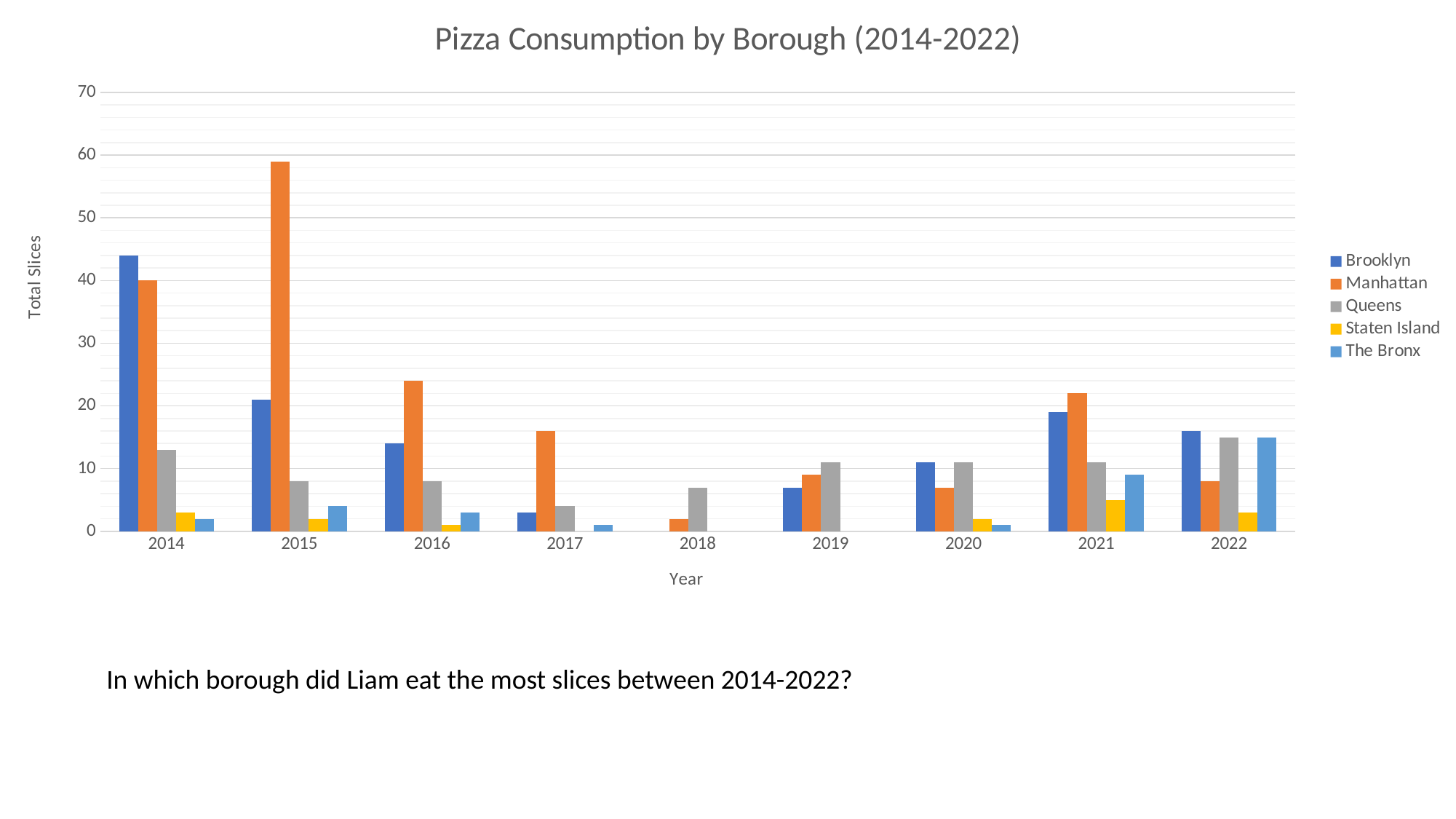

### Chart: Pizza Consumption by Borough (2014-2022)

| Category | Brooklyn | Manhattan | Queens | Staten Island | The Bronx |
|---|---|---|---|---|---|
| 2014 | 44.0 | 40.0 | 13.0 | 3.0 | 2.0 |
| 2015 | 21.0 | 59.0 | 8.0 | 2.0 | 4.0 |
| 2016 | 14.0 | 24.0 | 8.0 | 1.0 | 3.0 |
| 2017 | 3.0 | 16.0 | 4.0 | None | 1.0 |
| 2018 | None | 2.0 | 7.0 | None | None |
| 2019 | 7.0 | 9.0 | 11.0 | None | None |
| 2020 | 11.0 | 7.0 | 11.0 | 2.0 | 1.0 |
| 2021 | 19.0 | 22.0 | 11.0 | 5.0 | 9.0 |
| 2022 | 16.0 | 8.0 | 15.0 | 3.0 | 15.0 |
In which borough did Liam eat the most slices between 2014-2022?